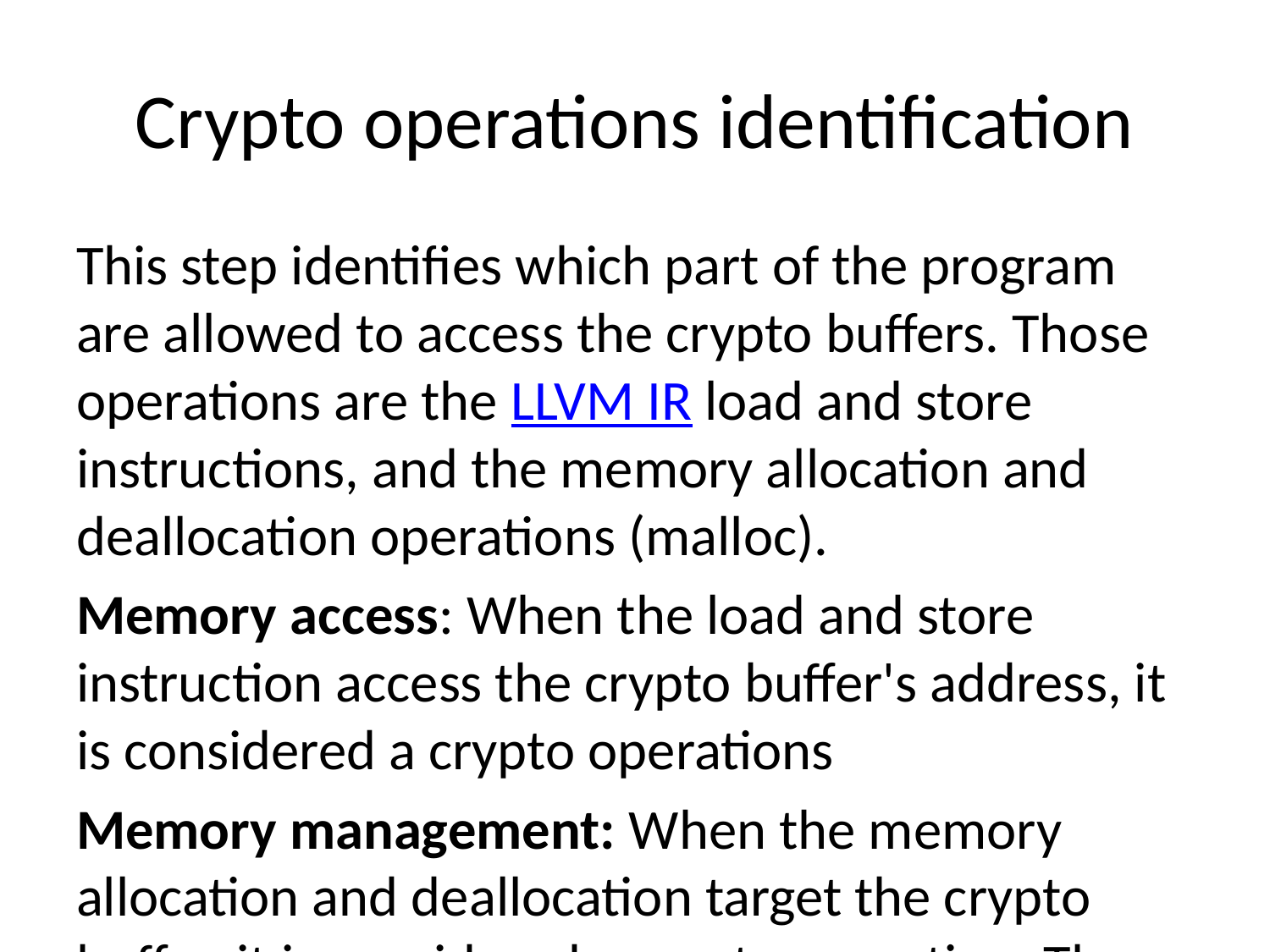

# Crypto operations identification
This step identifies which part of the program are allowed to access the crypto buffers. Those operations are the LLVM IR load and store instructions, and the memory allocation and deallocation operations (malloc).
Memory access: When the load and store instruction access the crypto buffer's address, it is considered a crypto operations
Memory management: When the memory allocation and deallocation target the crypto buffer, it is considered a crypto operation. Then, it create a custom malloc/free for the crypto context
This is kind of similar to Cali: Compiler-Assisted Library Isolation, where the allocation is replaced to use shared memory when needed. However, here, every different context have different allocation function (context-sensitive)(7.2).